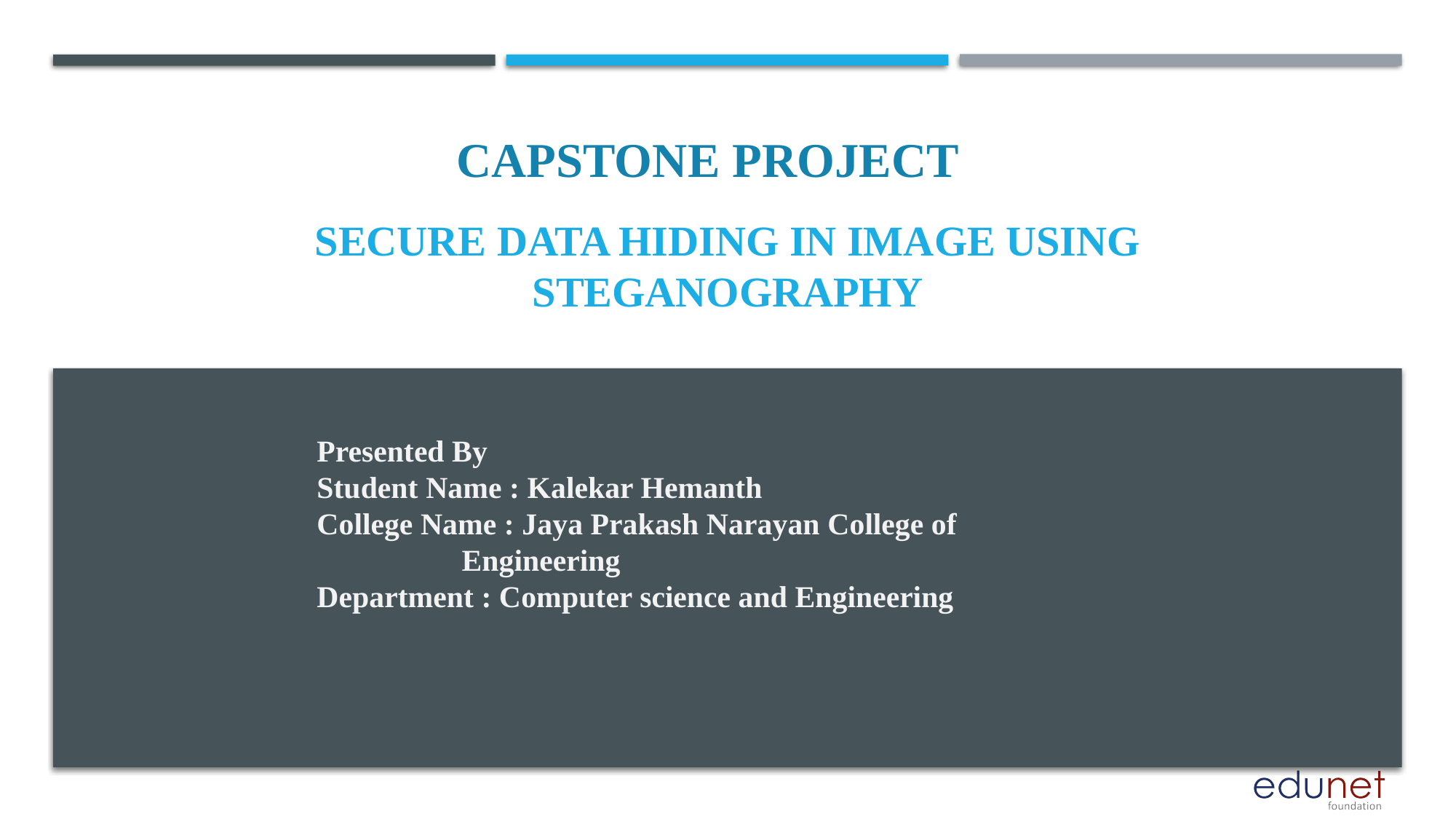

CAPSTONE PROJECT
# Secure Data Hiding in Image Using Steganography
Presented By
Student Name : Kalekar Hemanth
College Name : Jaya Prakash Narayan College of 			                    Engineering
Department : Computer science and Engineering